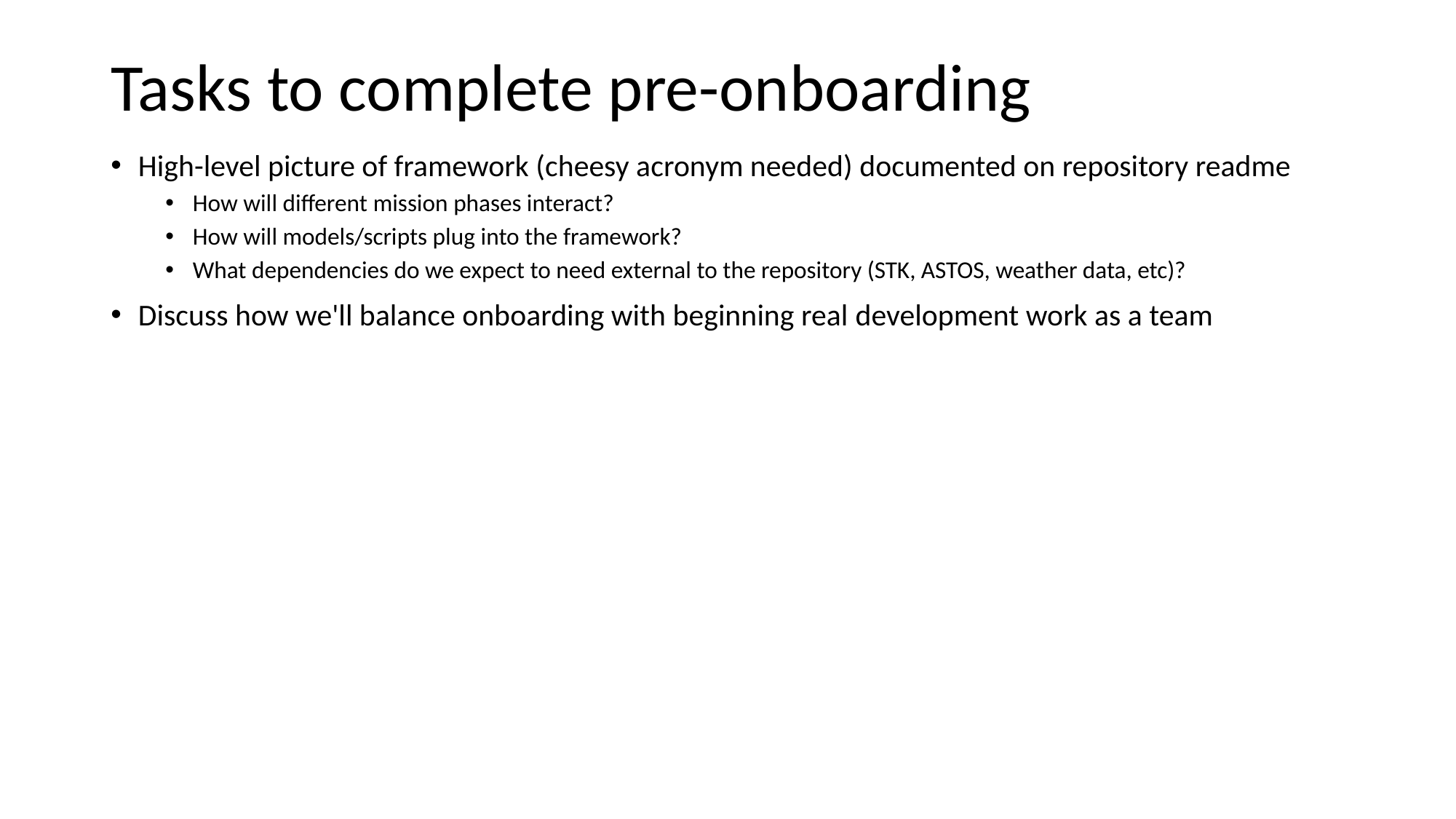

# Tasks to complete pre-onboarding
High-level picture of framework (cheesy acronym needed) documented on repository readme
How will different mission phases interact?
How will models/scripts plug into the framework?
What dependencies do we expect to need external to the repository (STK, ASTOS, weather data, etc)?
Discuss how we'll balance onboarding with beginning real development work as a team